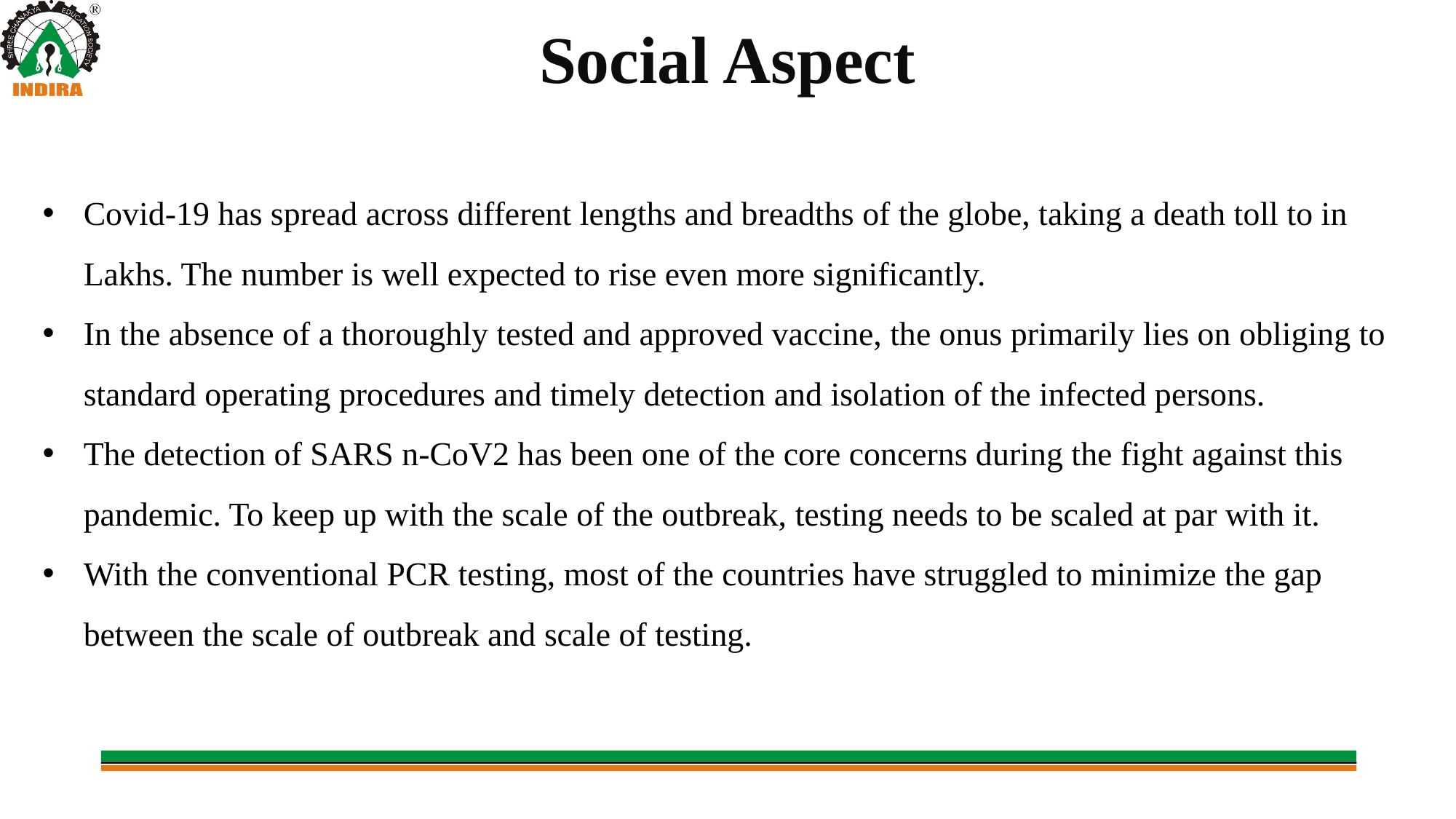

Social Aspect
Covid-19 has spread across different lengths and breadths of the globe, taking a death toll to in Lakhs. The number is well expected to rise even more significantly.
In the absence of a thoroughly tested and approved vaccine, the onus primarily lies on obliging to standard operating procedures and timely detection and isolation of the infected persons.
The detection of SARS n-CoV2 has been one of the core concerns during the fight against this pandemic. To keep up with the scale of the outbreak, testing needs to be scaled at par with it.
With the conventional PCR testing, most of the countries have struggled to minimize the gap between the scale of outbreak and scale of testing.